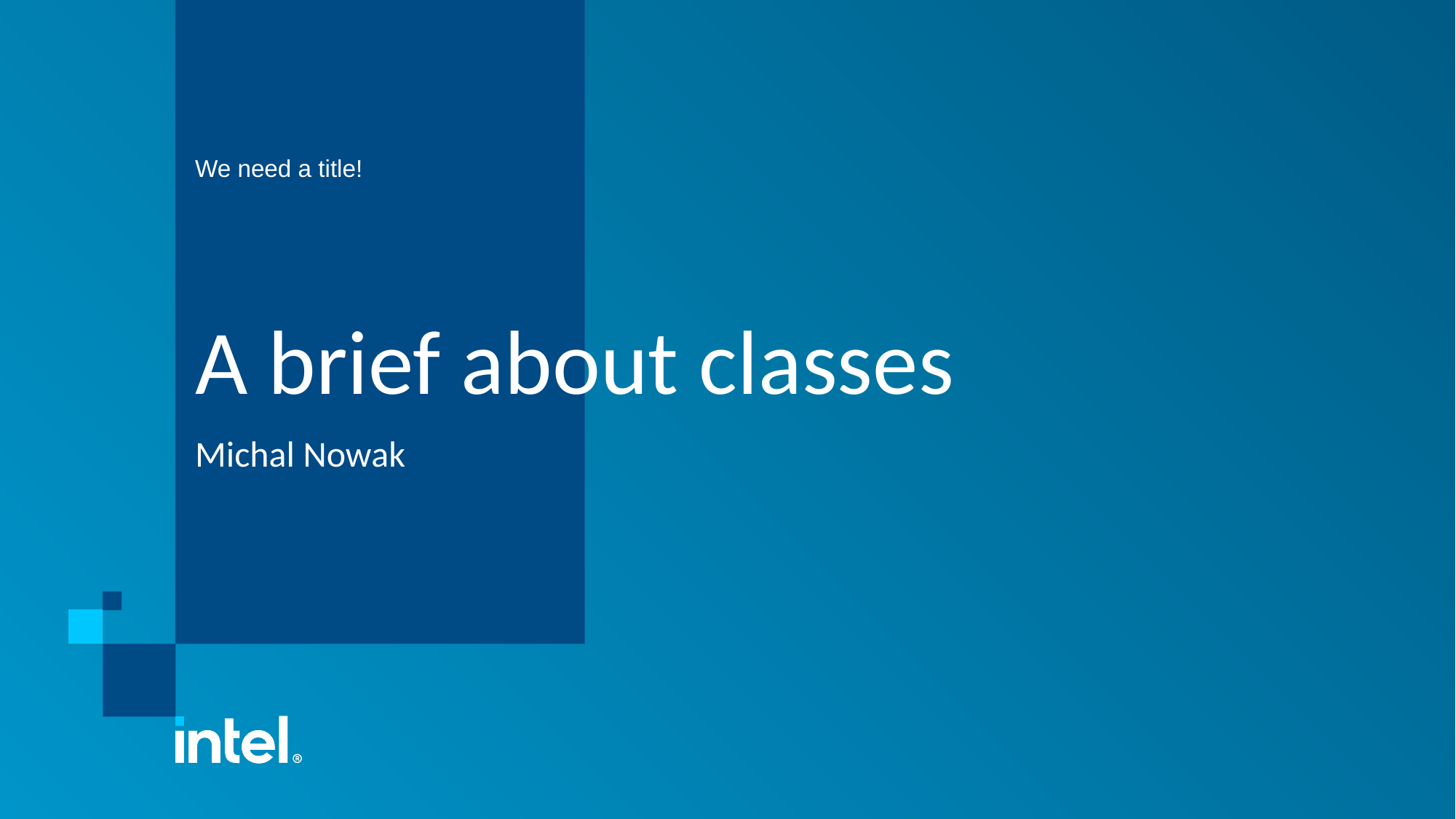

We need a title!
# A brief about classes
Michal Nowak